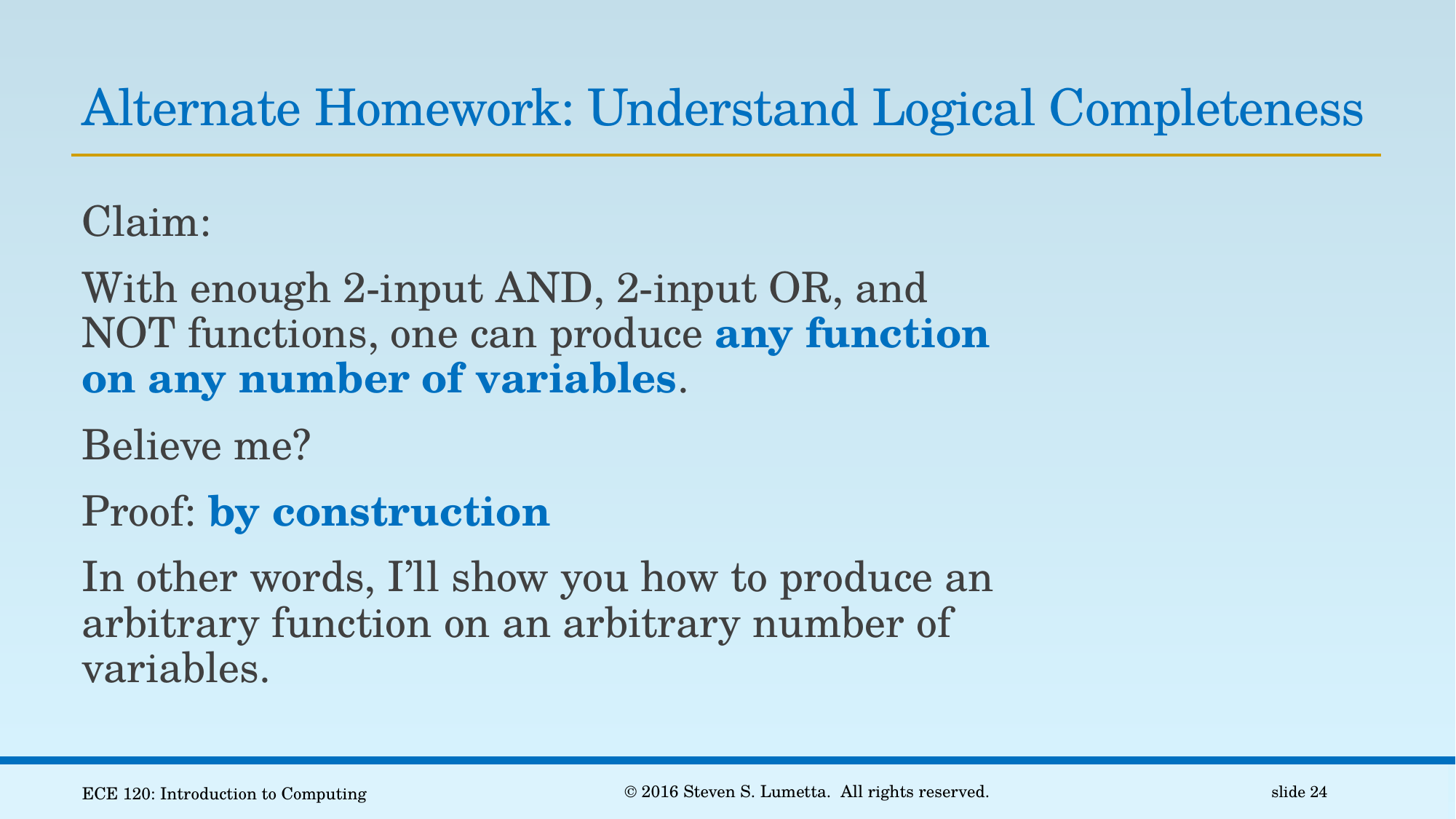

# Alternate Homework: Understand Logical Completeness
Claim:
With enough 2-input AND, 2-input OR, and NOT functions, one can produce any function on any number of variables.
Believe me?
Proof: by construction
In other words, I’ll show you how to produce an arbitrary function on an arbitrary number of variables.
ECE 120: Introduction to Computing
© 2016 Steven S. Lumetta.  All rights reserved.
slide 24